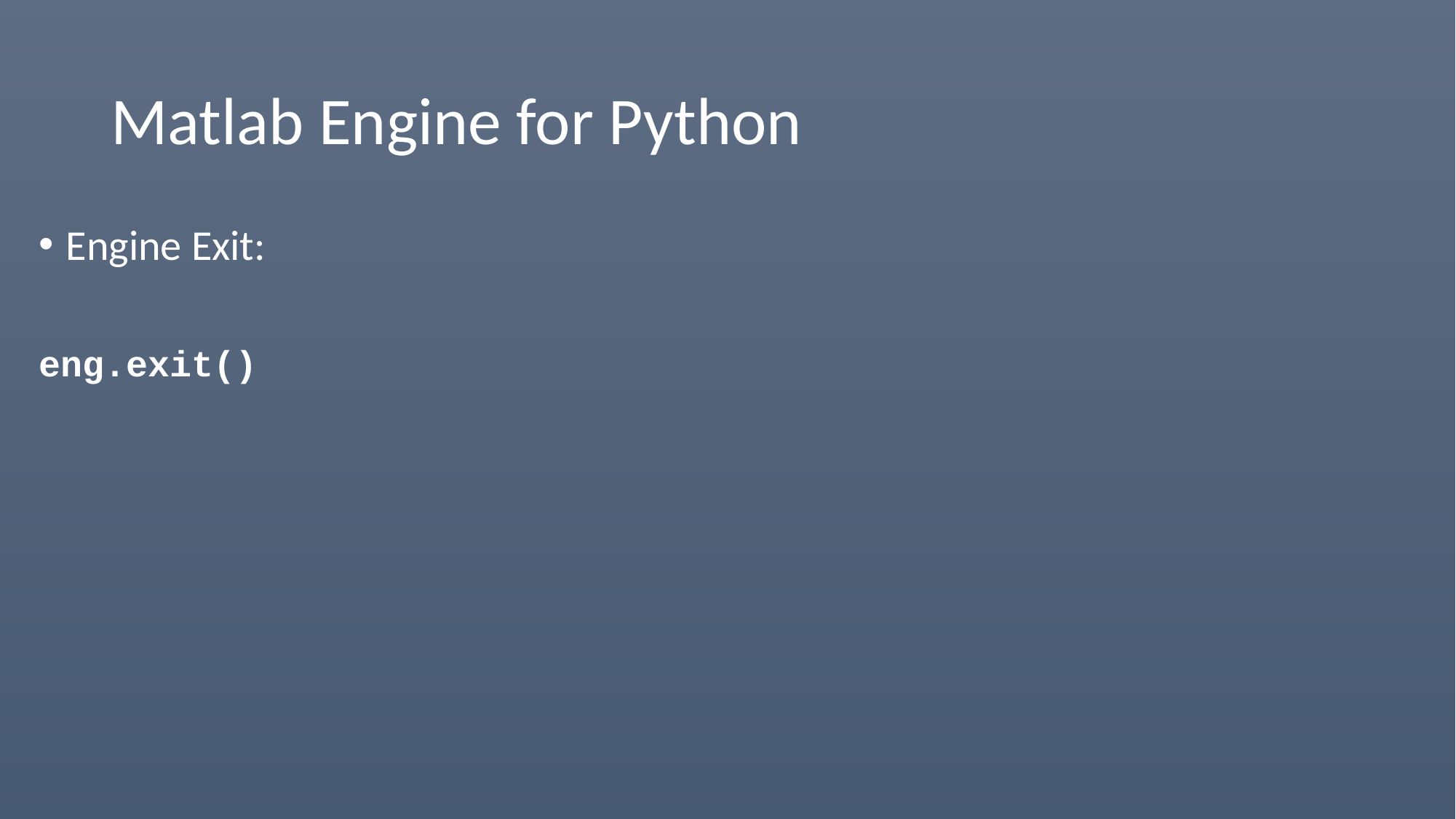

# Matlab Engine for Python
Engine Exit:

eng.exit()